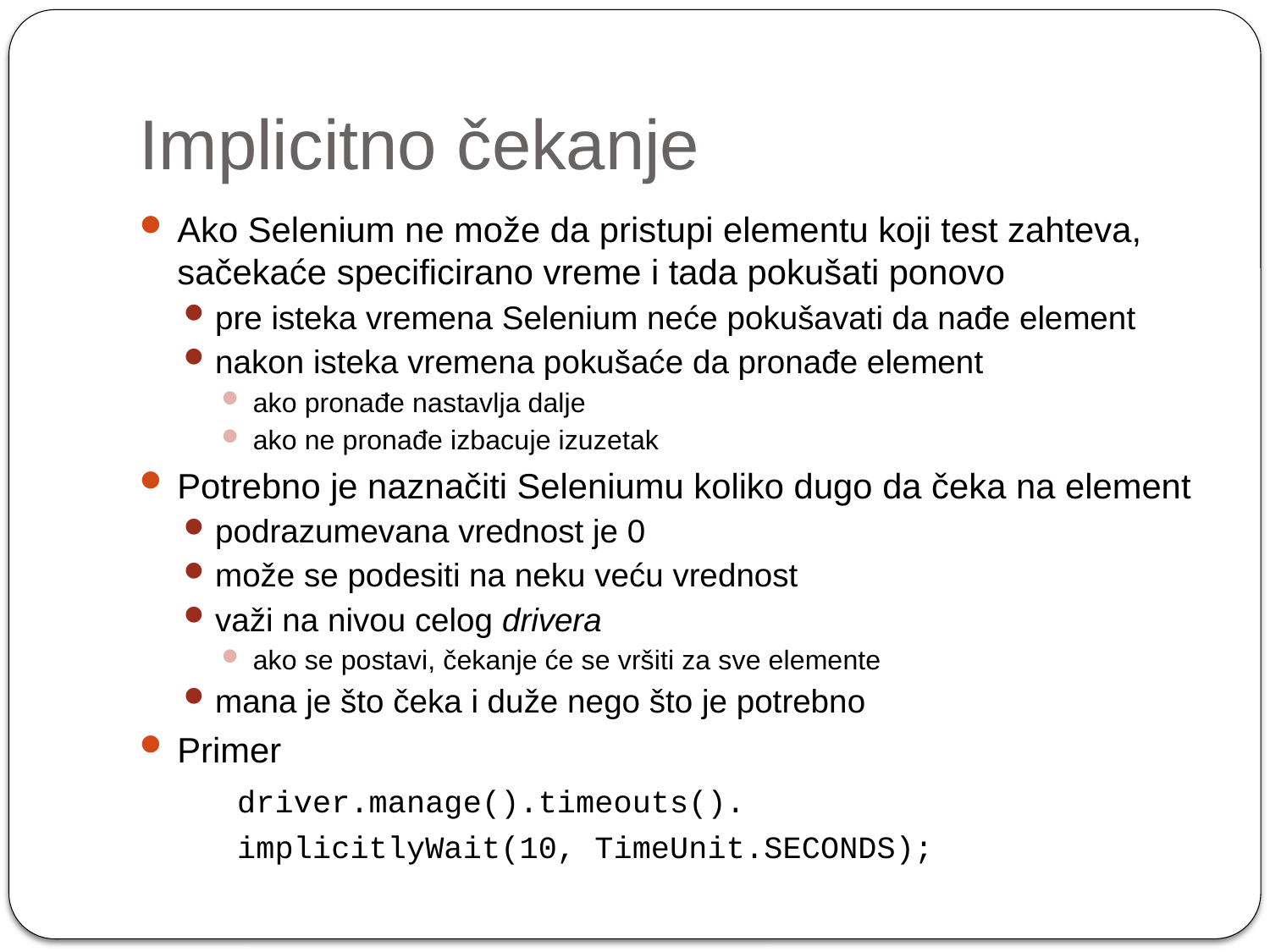

# Implicitno čekanje
Ako Selenium ne može da pristupi elementu koji test zahteva, sačekaće specificirano vreme i tada pokušati ponovo
pre isteka vremena Selenium neće pokušavati da nađe element
nakon isteka vremena pokušaće da pronađe element
ako pronađe nastavlja dalje
ako ne pronađe izbacuje izuzetak
Potrebno je naznačiti Seleniumu koliko dugo da čeka na element
podrazumevana vrednost je 0
može se podesiti na neku veću vrednost
važi na nivou celog drivera
ako se postavi, čekanje će se vršiti za sve elemente
mana je što čeka i duže nego što je potrebno
Primer
	driver.manage().timeouts().
		implicitlyWait(10, TimeUnit.SECONDS);